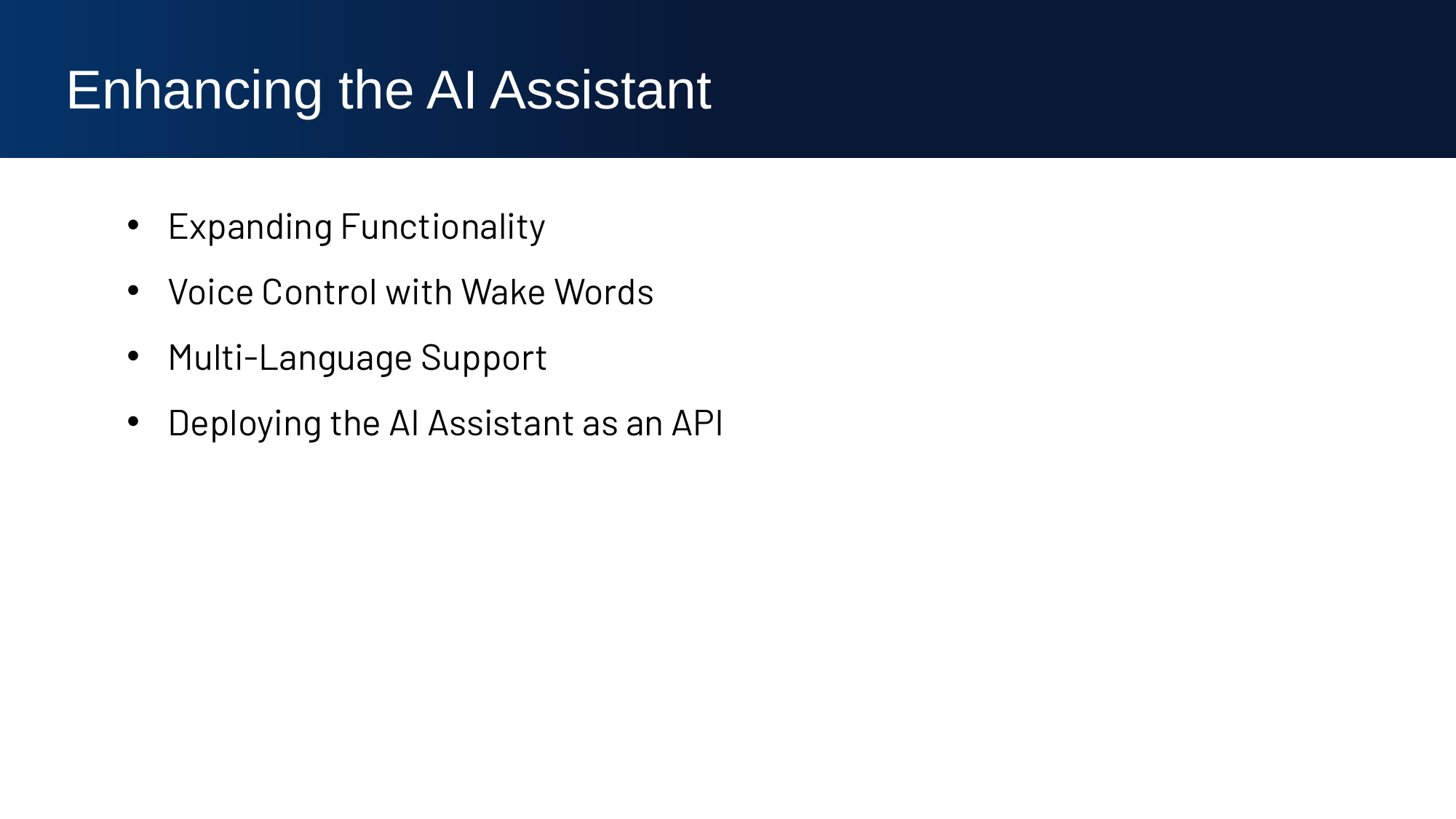

Enhancing the AI Assistant

Expanding Functionality
Voice Control with Wake Words
Multi-Language Support
Deploying the AI Assistant as an API